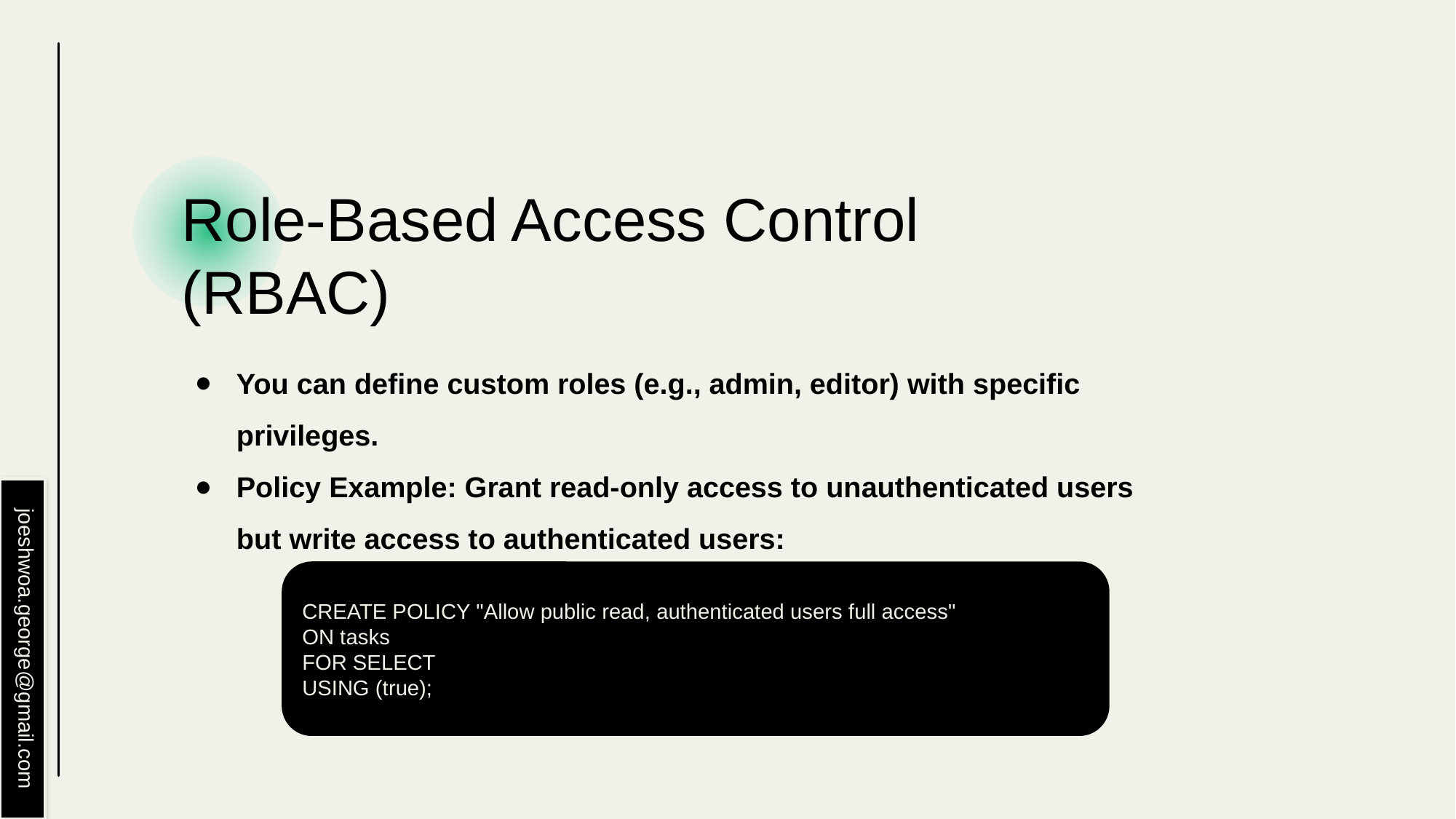

# Role-Based Access Control (RBAC)
You can define custom roles (e.g., admin, editor) with specific privileges.
Policy Example: Grant read-only access to unauthenticated users but write access to authenticated users:
CREATE POLICY "Allow public read, authenticated users full access"
ON tasks
FOR SELECT
USING (true);
joeshwoa.george@gmail.com